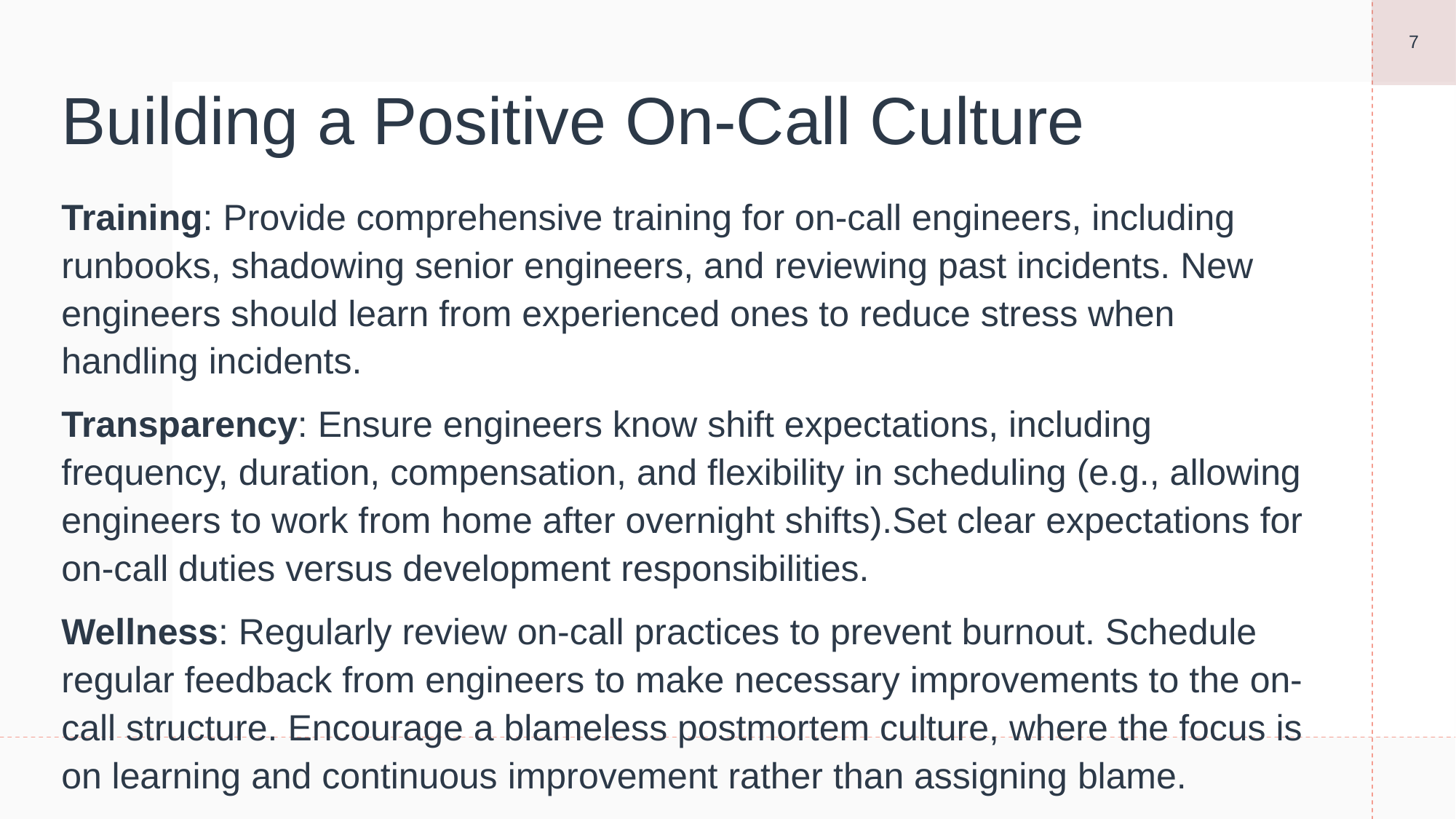

7
# Building a Positive On-Call Culture
Training: Provide comprehensive training for on-call engineers, including runbooks, shadowing senior engineers, and reviewing past incidents. New engineers should learn from experienced ones to reduce stress when handling incidents.
Transparency: Ensure engineers know shift expectations, including frequency, duration, compensation, and flexibility in scheduling (e.g., allowing engineers to work from home after overnight shifts).Set clear expectations for on-call duties versus development responsibilities.
Wellness: Regularly review on-call practices to prevent burnout. Schedule regular feedback from engineers to make necessary improvements to the on-call structure. Encourage a blameless postmortem culture, where the focus is on learning and continuous improvement rather than assigning blame.